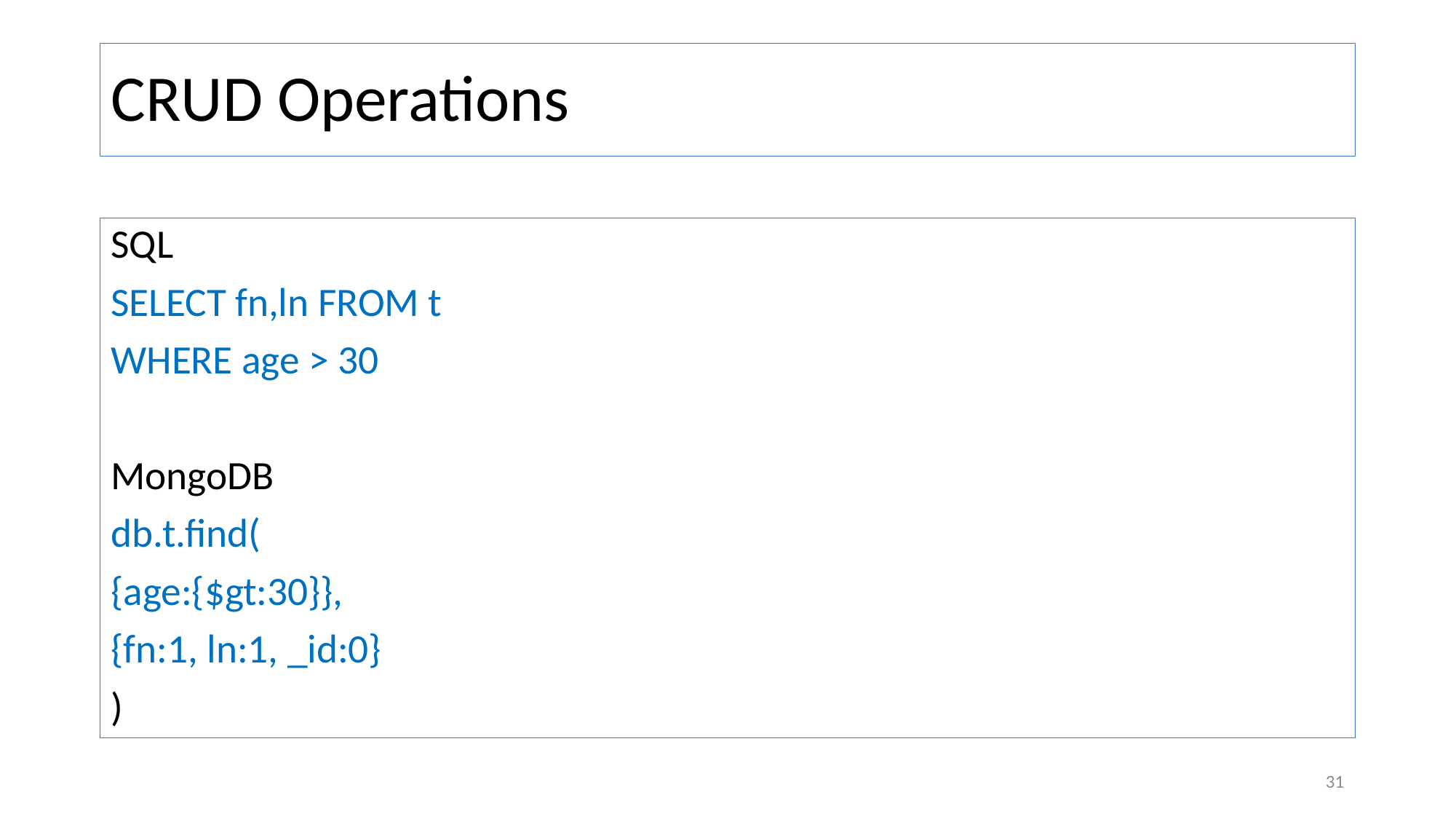

# CRUD Operations
SQL
SELECT fn,ln FROM t
WHERE age > 30

MongoDB
db.t.find(
{age:{$gt:30}},
{fn:1, ln:1, _id:0}
)
31